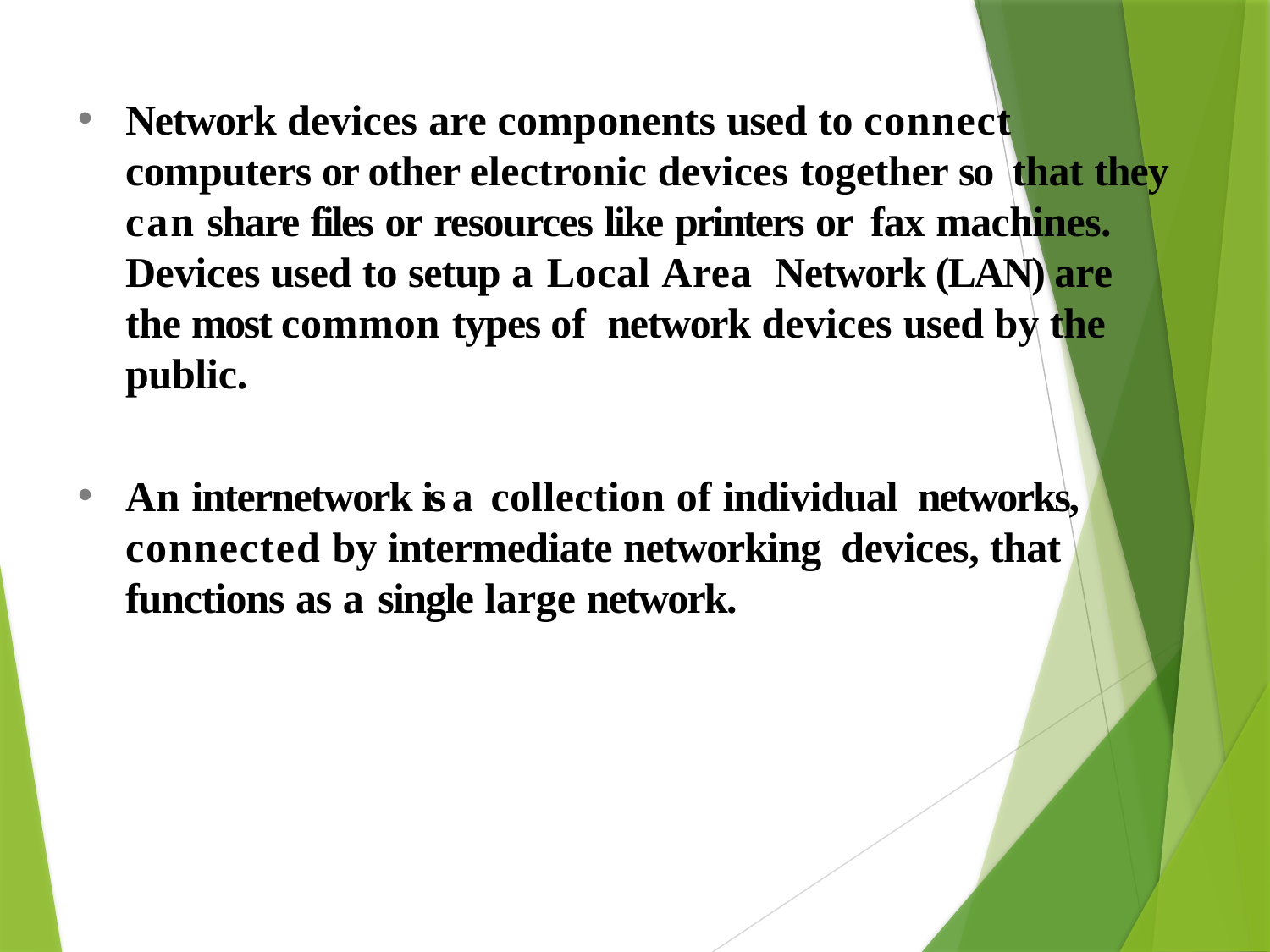

•
Network devices are components used to connect  computers or other electronic devices together so  that they can share files or resources like printers or  fax machines. Devices used to setup a Local Area  Network (LAN) are the most common types of  network devices used by the public.
•
An internetwork is a collection of individual  networks, connected by intermediate networking  devices, that functions as a single large network.